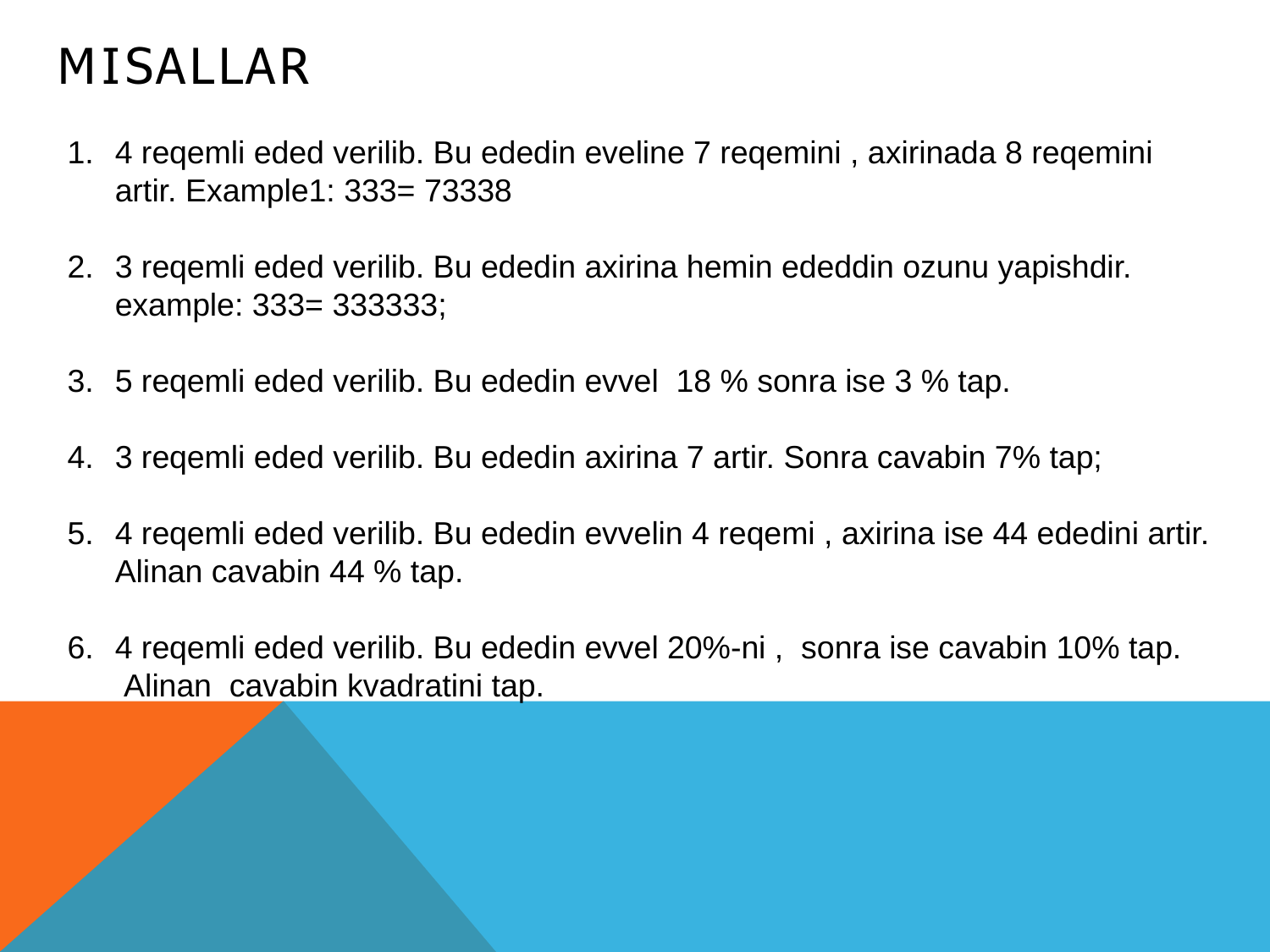

Misallar
4 reqemli eded verilib. Bu ededin eveline 7 reqemini , axirinada 8 reqemini artir. Example1: 333= 73338

3 reqemli eded verilib. Bu ededin axirina hemin ededdin ozunu yapishdir. example: 333= 333333;

5 reqemli eded verilib. Bu ededin evvel  18 % sonra ise 3 % tap.

3 reqemli eded verilib. Bu ededin axirina 7 artir. Sonra cavabin 7% tap;

4 reqemli eded verilib. Bu ededin evvelin 4 reqemi , axirina ise 44 ededini artir. Alinan cavabin 44 % tap.

4 reqemli eded verilib. Bu ededin evvel 20%-ni ,  sonra ise cavabin 10% tap.  Alinan  cavabin kvadratini tap.